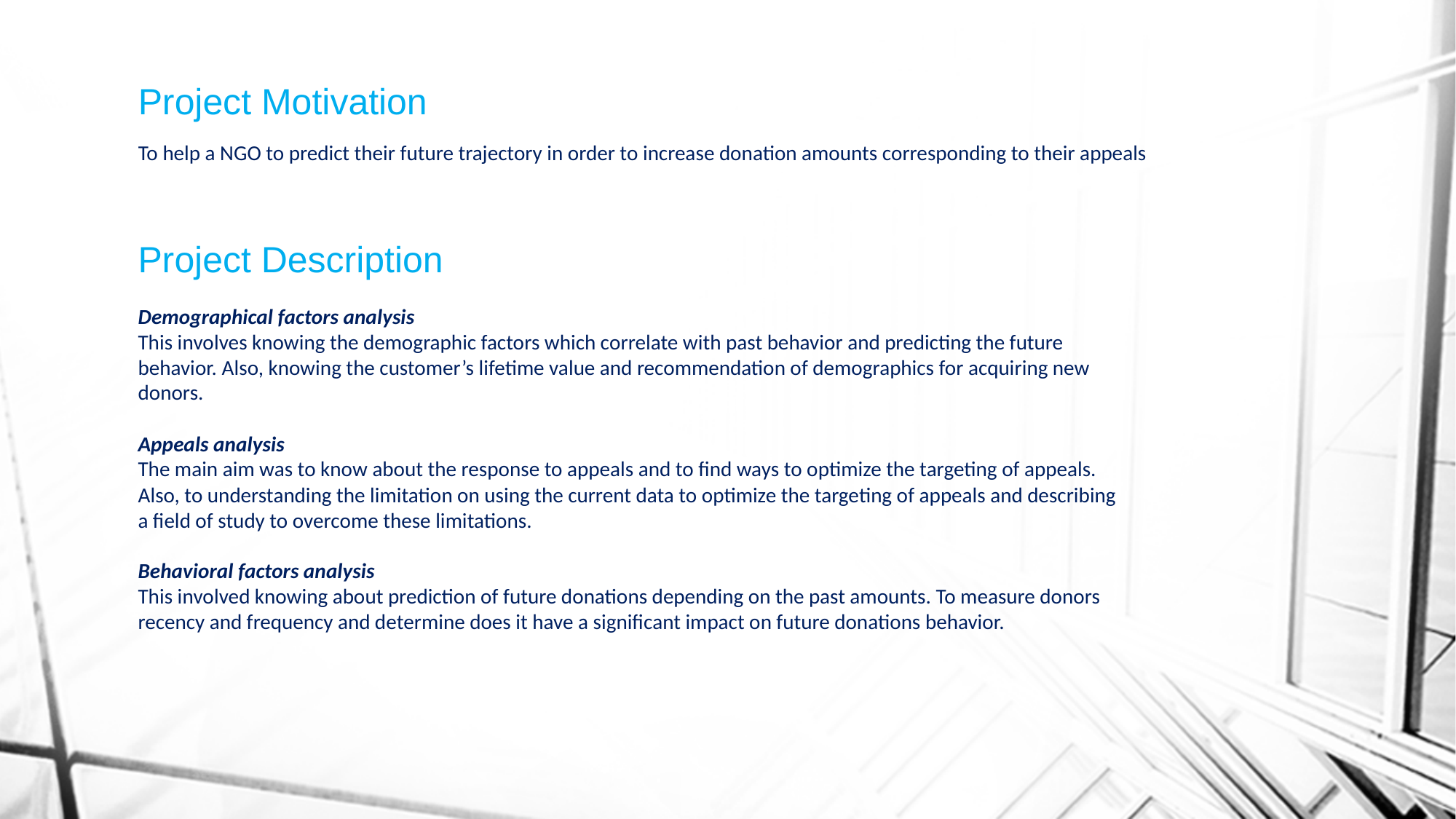

# Project Motivation
To help a NGO to predict their future trajectory in order to increase donation amounts corresponding to their appeals
Project Description
Demographical factors analysis
This involves knowing the demographic factors which correlate with past behavior and predicting the future behavior. Also, knowing the customer’s lifetime value and recommendation of demographics for acquiring new donors.

Appeals analysis
The main aim was to know about the response to appeals and to find ways to optimize the targeting of appeals.  Also, to understanding the limitation on using the current data to optimize the targeting of appeals and describing a field of study to overcome these limitations.

Behavioral factors analysis
This involved knowing about prediction of future donations depending on the past amounts. To measure donors recency and frequency and determine does it have a significant impact on future donations behavior.